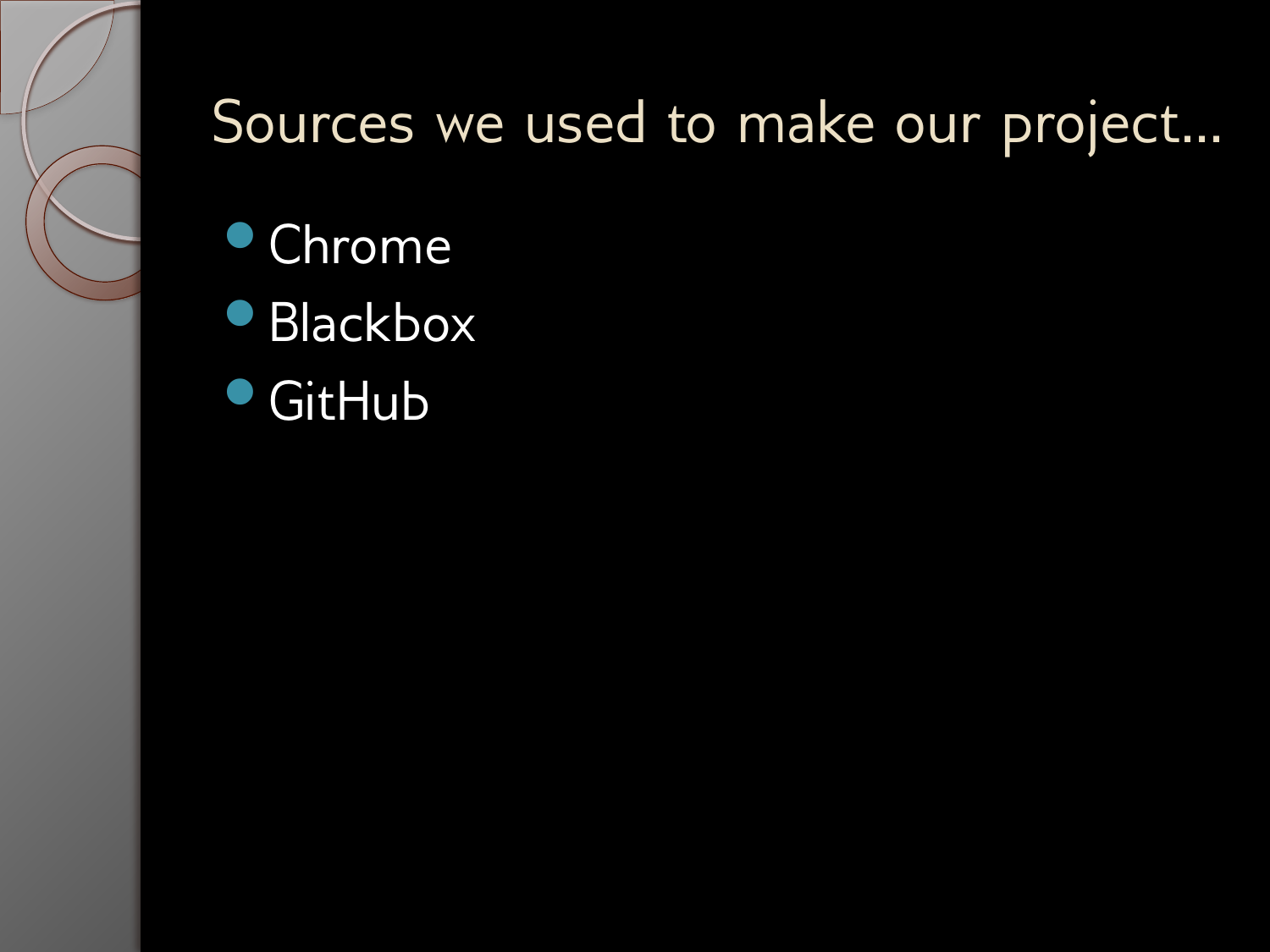

# Sources we used to make our project...
Chrome
Blackbox
GitHub